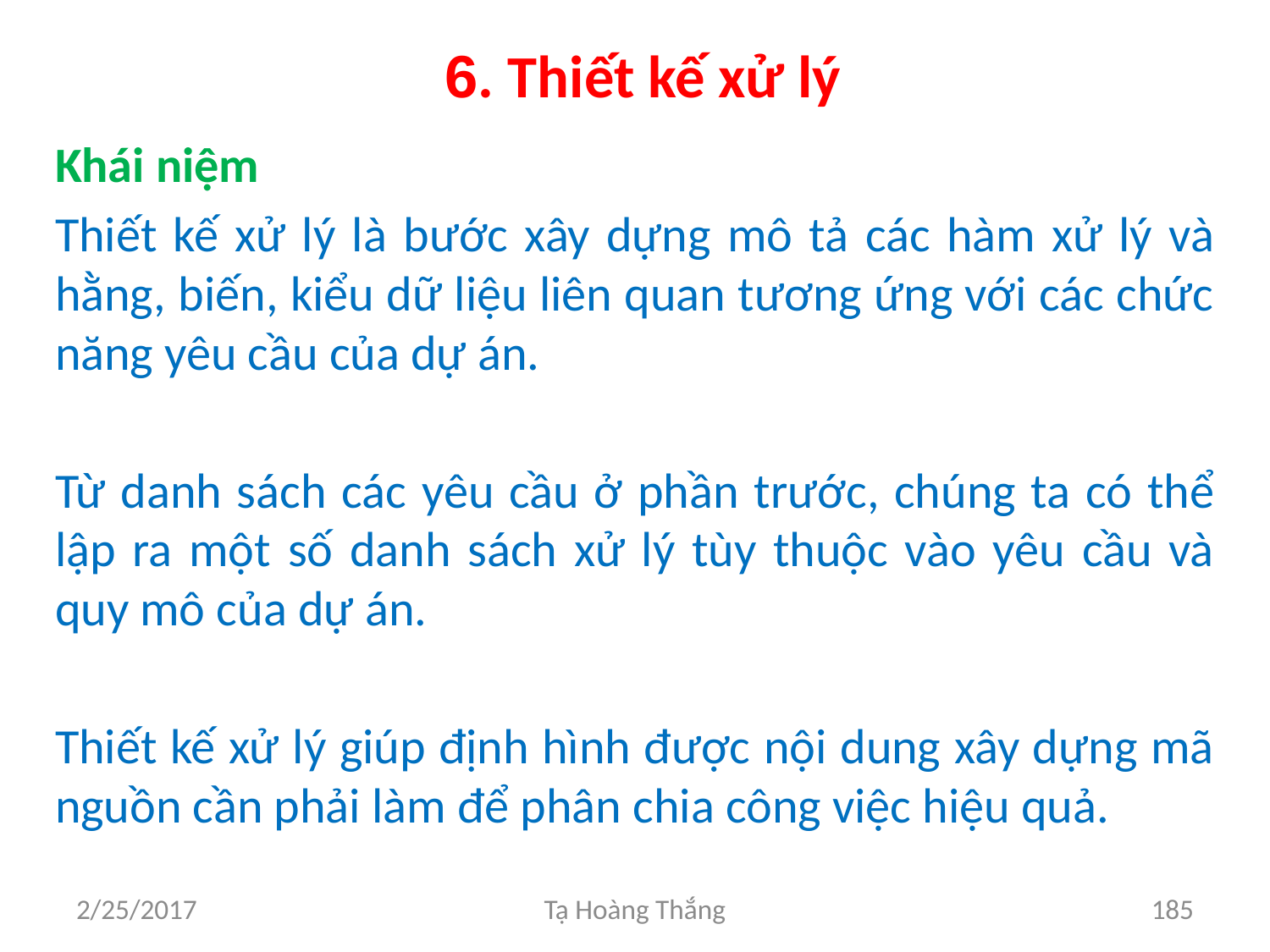

# 6. Thiết kế xử lý
Khái niệm
Thiết kế xử lý là bước xây dựng mô tả các hàm xử lý và hằng, biến, kiểu dữ liệu liên quan tương ứng với các chức năng yêu cầu của dự án.

Từ danh sách các yêu cầu ở phần trước, chúng ta có thể lập ra một số danh sách xử lý tùy thuộc vào yêu cầu và quy mô của dự án.

Thiết kế xử lý giúp định hình được nội dung xây dựng mã nguồn cần phải làm để phân chia công việc hiệu quả.

2/25/2017
Tạ Hoàng Thắng
185